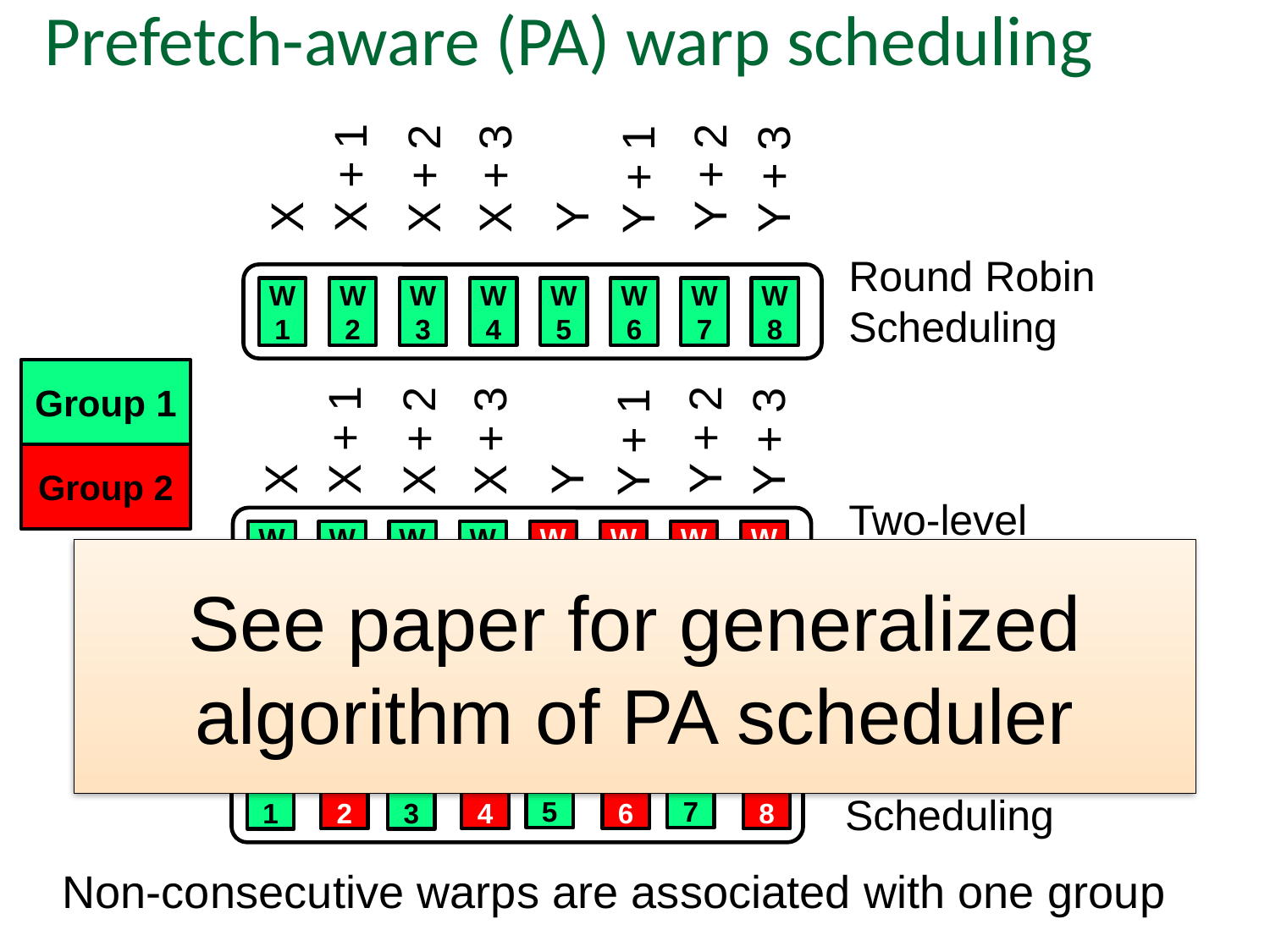

Prefetch-aware (PA) warp scheduling
Y + 2
X + 1
Y
X + 2
X + 3
Y + 3
Y + 1
X
Round Robin Scheduling

W1
W2
W3
W4
W5
W6
W7
W8
Group 1
Y + 2
X + 1
Y
X + 2
X + 3
Y + 3
Y + 1
X
Group 2
Two-level
Scheduling

W1
W2
W3
W4
W5
W6
W7
W8
See paper for generalized algorithm of PA scheduler
Y + 2
X + 1
Y
X + 2
X + 3
Y + 3
Y + 1
X
Prefetch-aware
Scheduling

W5
W7
W1
W3
Non-consecutive warps are associated with one group
W2
W4
W6
W8